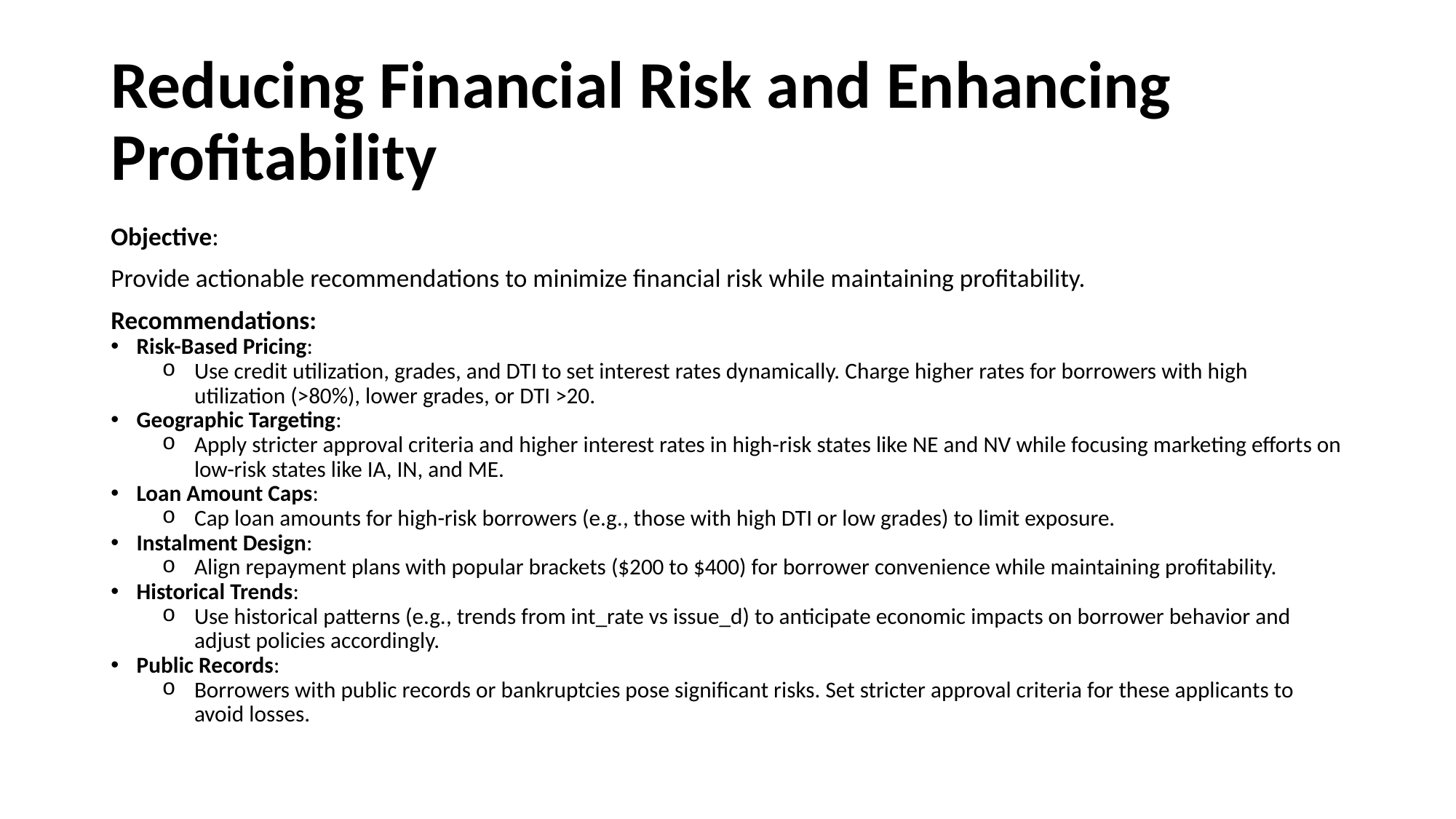

# Reducing Financial Risk and Enhancing Profitability
Objective:
Provide actionable recommendations to minimize financial risk while maintaining profitability.
Recommendations:
Risk-Based Pricing:
Use credit utilization, grades, and DTI to set interest rates dynamically. Charge higher rates for borrowers with high utilization (>80%), lower grades, or DTI >20.
Geographic Targeting:
Apply stricter approval criteria and higher interest rates in high-risk states like NE and NV while focusing marketing efforts on low-risk states like IA, IN, and ME.
Loan Amount Caps:
Cap loan amounts for high-risk borrowers (e.g., those with high DTI or low grades) to limit exposure.
Instalment Design:
Align repayment plans with popular brackets ($200 to $400) for borrower convenience while maintaining profitability.
Historical Trends:
Use historical patterns (e.g., trends from int_rate vs issue_d) to anticipate economic impacts on borrower behavior and adjust policies accordingly.
Public Records:
Borrowers with public records or bankruptcies pose significant risks. Set stricter approval criteria for these applicants to avoid losses.